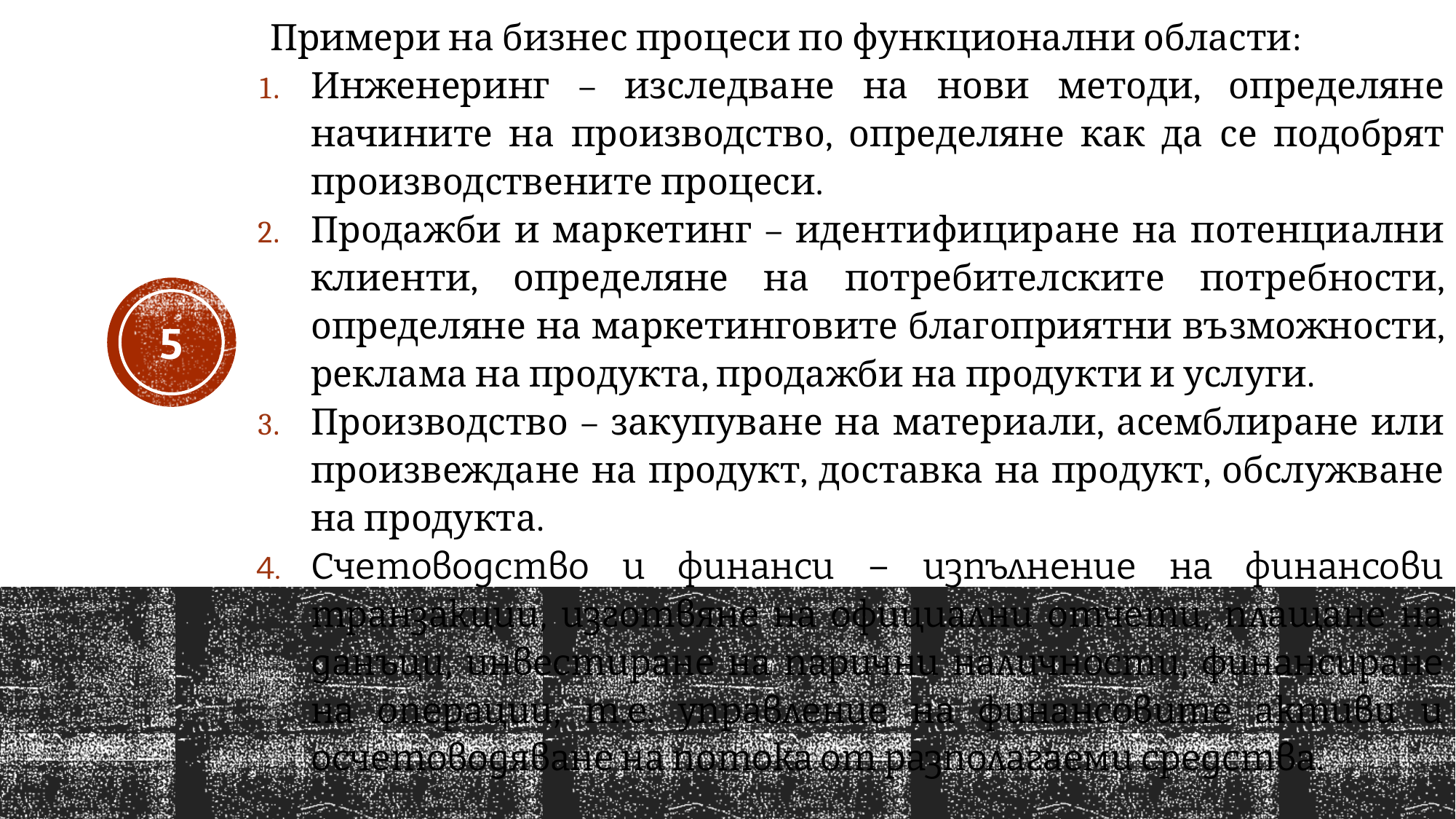

Примери на бизнес процеси по функционални области:
Инженеринг – изследване на нови методи, определяне начините на производство, определяне как да се подобрят производствените процеси.
Продажби и маркетинг – идентифициране на потенциални клиенти, определяне на потребителските потребности, определяне на маркетинговите благоприятни възможности, реклама на продукта, продажби на продукти и услуги.
Производство – закупуване на материали, асемблиране или произвеждане на продукт, доставка на продукт, обслужване на продукта.
Счетоводство и финанси – изпълнение на финансови транзакции, изготвяне на официални отчети, плащане на данъци, инвестиране на парични наличности, финансиране на операции, т.е. управление на финансовите активи и осчетоводяване на потока от разполагаеми средства.
5